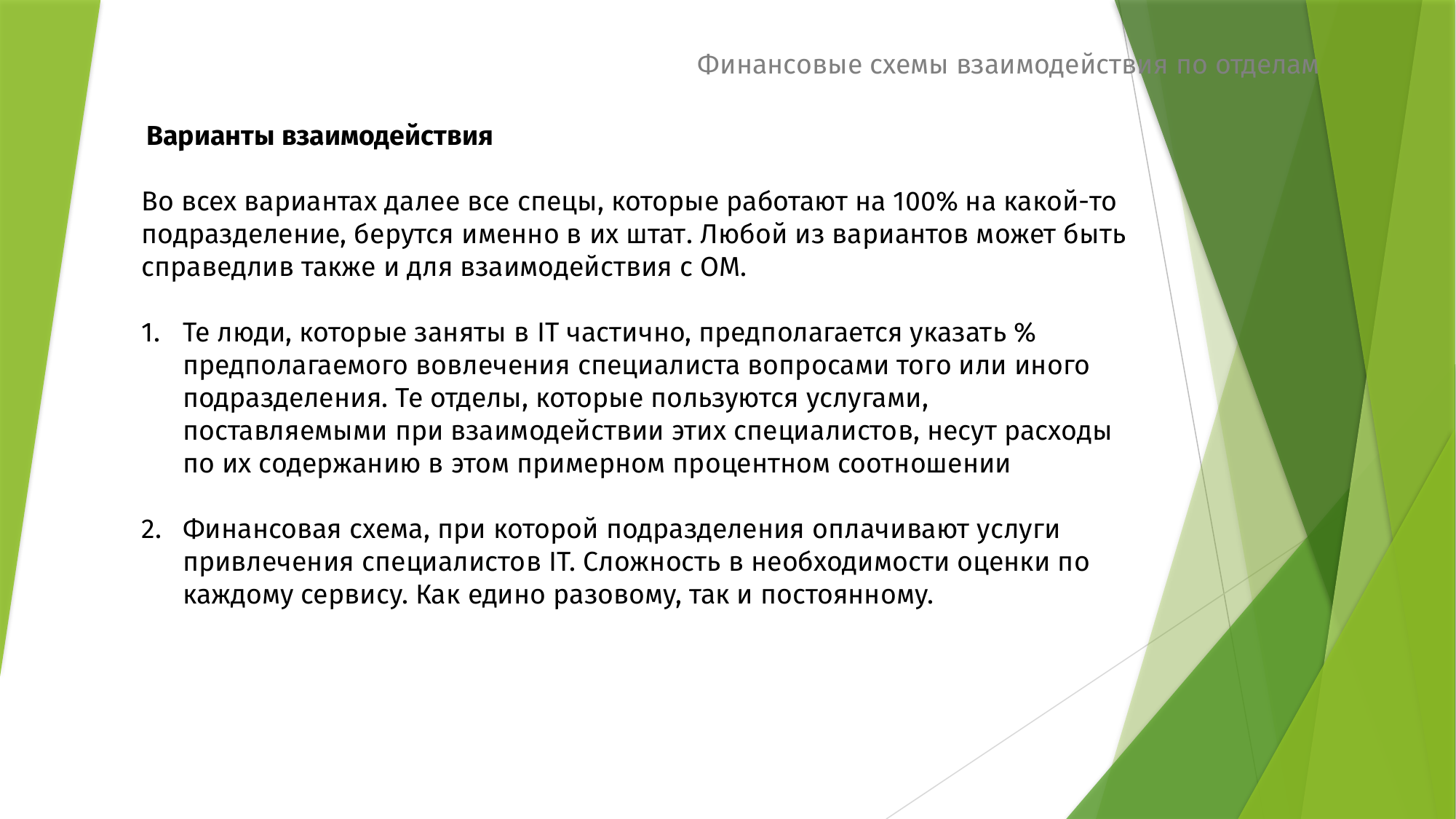

Финансовые схемы взаимодействия по отделам

Варианты взаимодействия
Во всех вариантах далее все спецы, которые работают на 100% на какой-то подразделение, берутся именно в их штат. Любой из вариантов может быть справедлив также и для взаимодействия с ОМ.

Те люди, которые заняты в IT частично, предполагается указать % предполагаемого вовлечения специалиста вопросами того или иного подразделения. Те отделы, которые пользуются услугами, поставляемыми при взаимодействии этих специалистов, несут расходы по их содержанию в этом примерном процентном соотношении

Финансовая схема, при которой подразделения оплачивают услуги привлечения специалистов IT. Сложность в необходимости оценки по каждому сервису. Как едино разовому, так и постоянному.